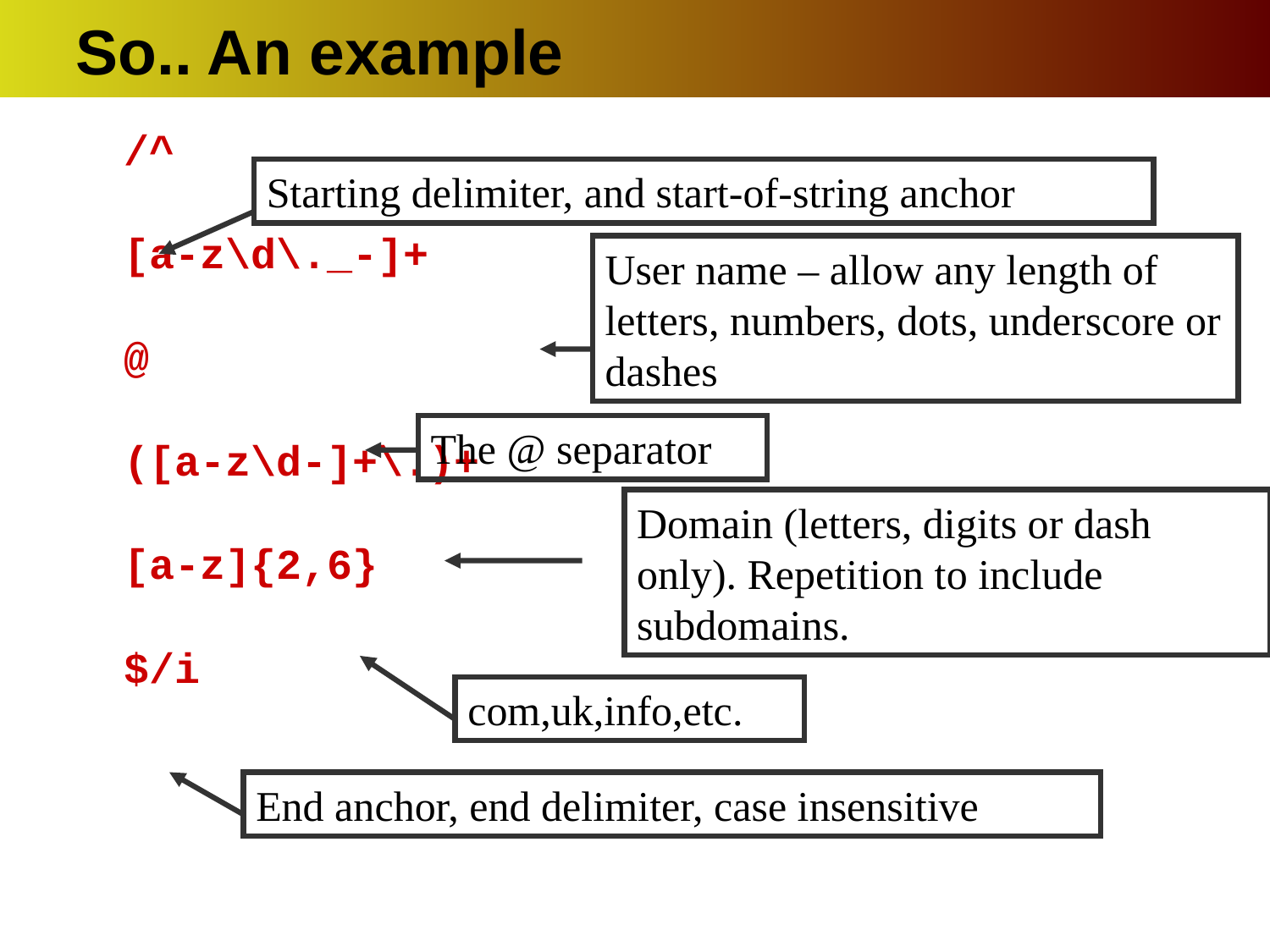

# So.. An example
/^
[a-z\d\._-]+
@
([a-z\d-]+\.)+
[a-z]{2,6}
$/i
Starting delimiter, and start-of-string anchor

User name – allow any length of letters, numbers, dots, underscore or dashes

The @ separator

Domain (letters, digits or dash only). Repetition to include subdomains.

com,uk,info,etc.

End anchor, end delimiter, case insensitive